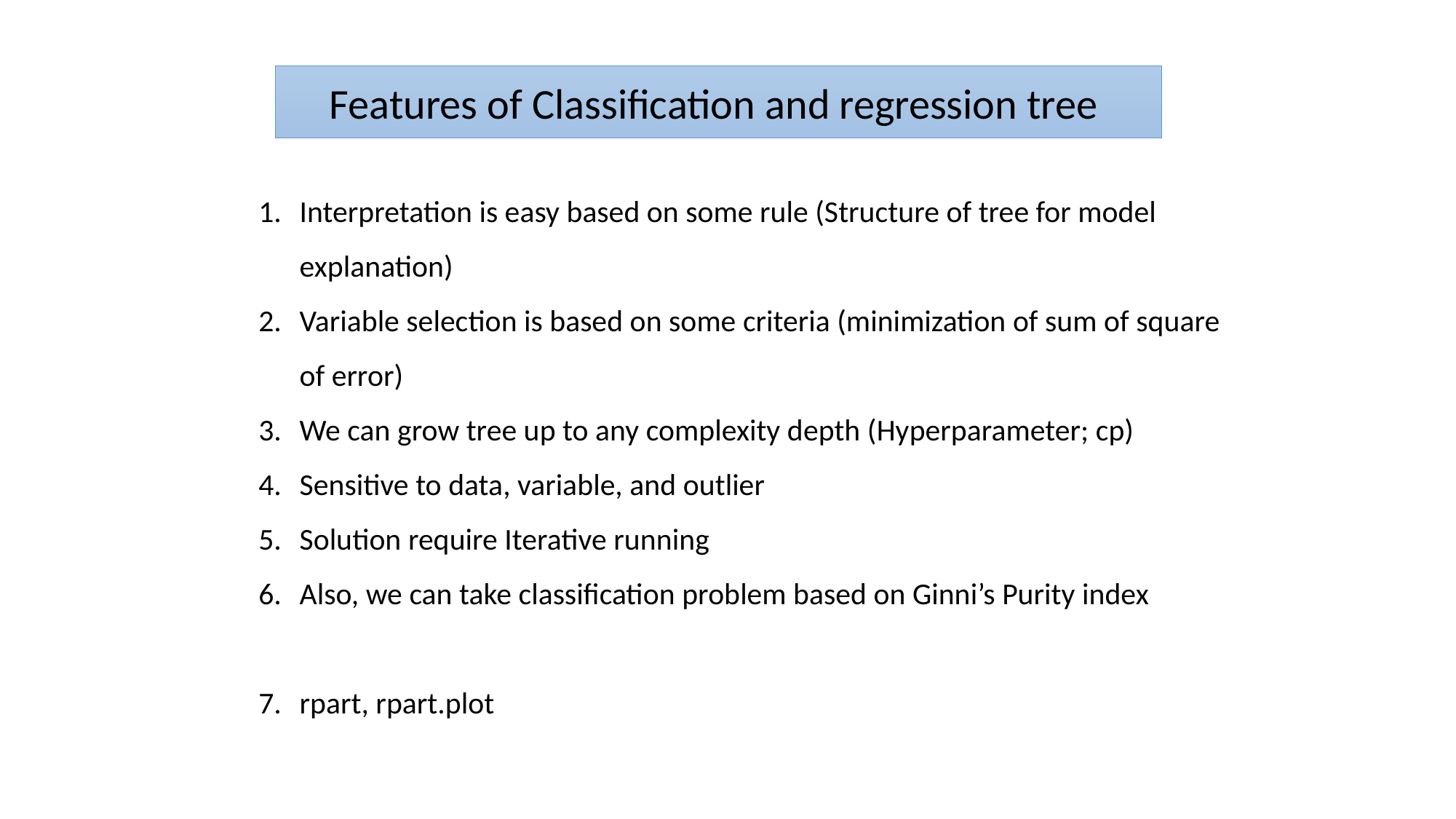

Features of Classification and regression tree
Interpretation is easy based on some rule (Structure of tree for model explanation)
Variable selection is based on some criteria (minimization of sum of square of error)
We can grow tree up to any complexity depth (Hyperparameter; cp)
Sensitive to data, variable, and outlier
Solution require Iterative running
Also, we can take classification problem based on Ginni’s Purity index

rpart, rpart.plot